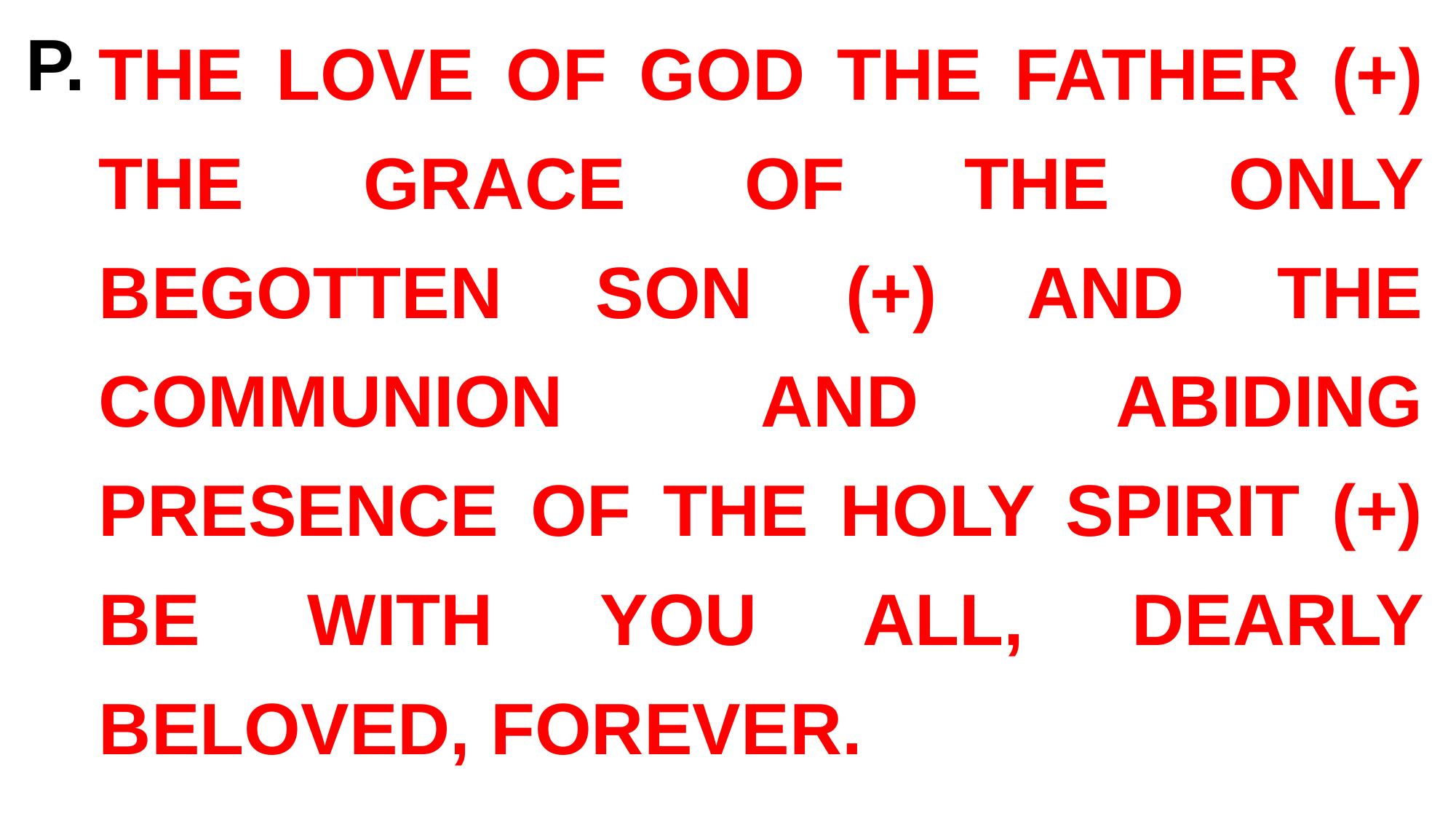

THE LOVE OF GOD THE FATHER (+) THE GRACE OF THE ONLY BEGOTTEN SON (+) AND THE COMMUNION AND ABIDING PRESENCE OF THE HOLY SPIRIT (+) BE WITH YOU ALL, DEARLY BELOVED, FOREVER.
P.